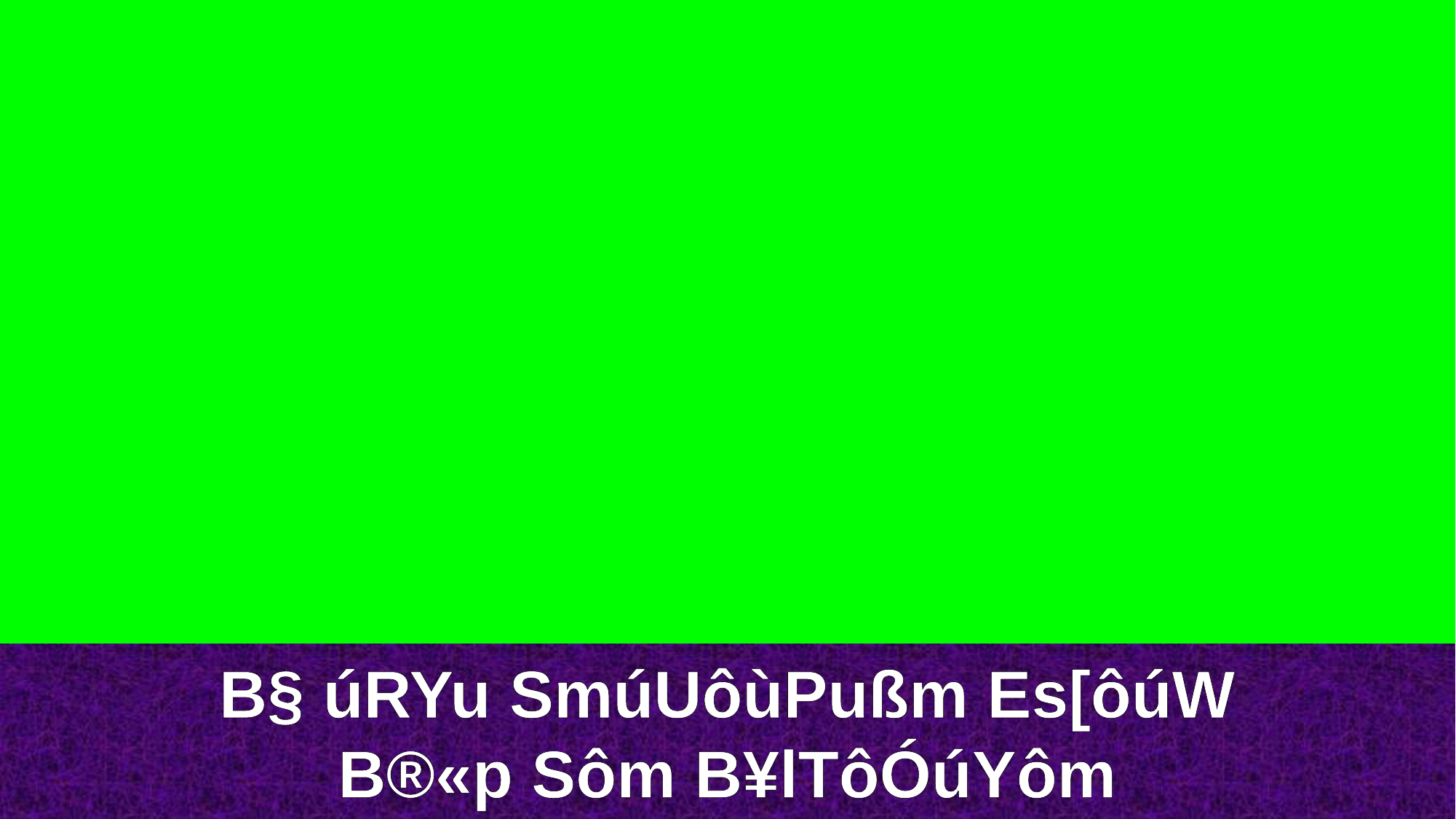

B§ úRYu SmúUôùPußm Es[ôúW
B®«p Sôm B¥lTôÓúYôm